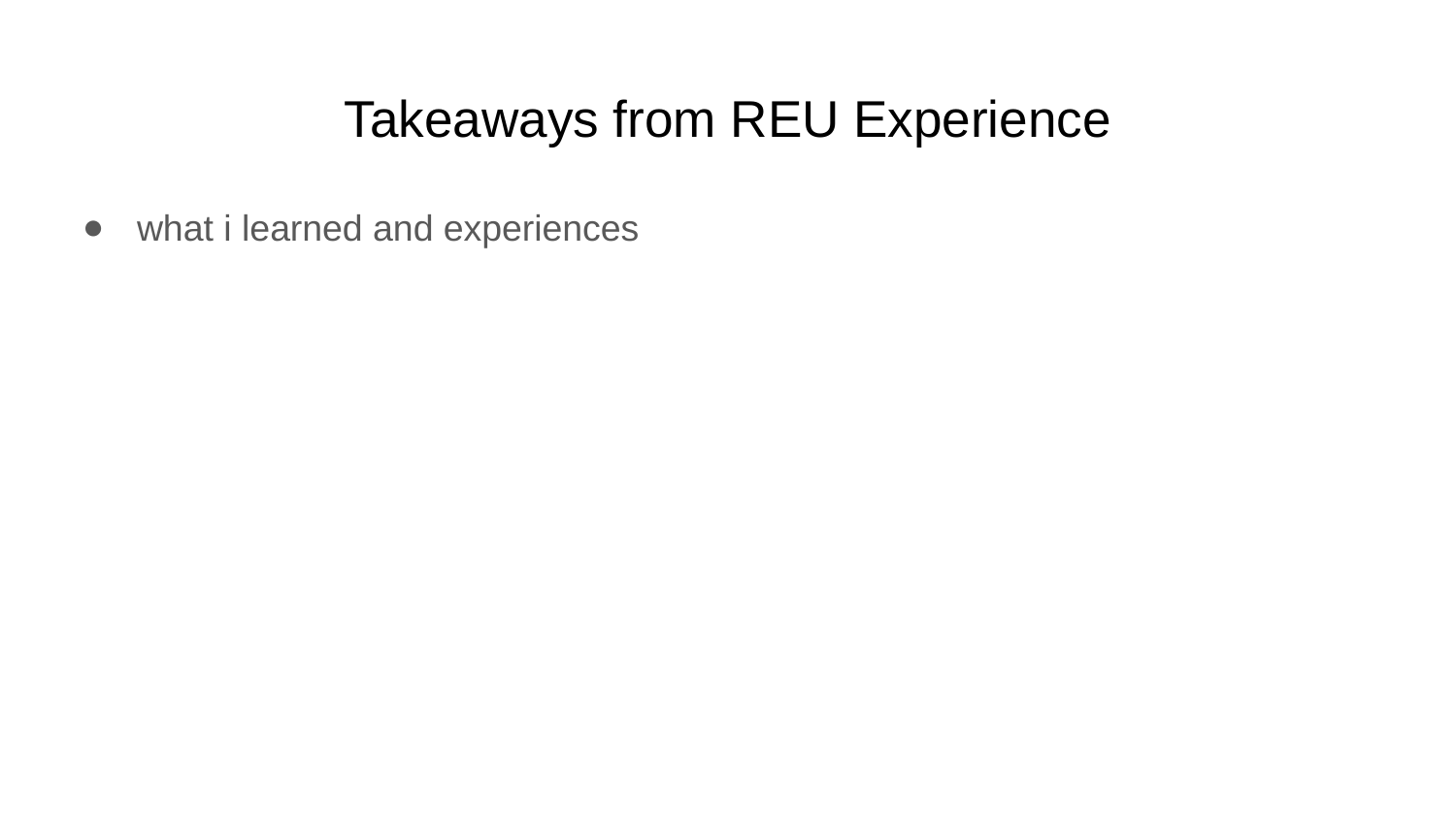

# Takeaways from REU Experience
what i learned and experiences